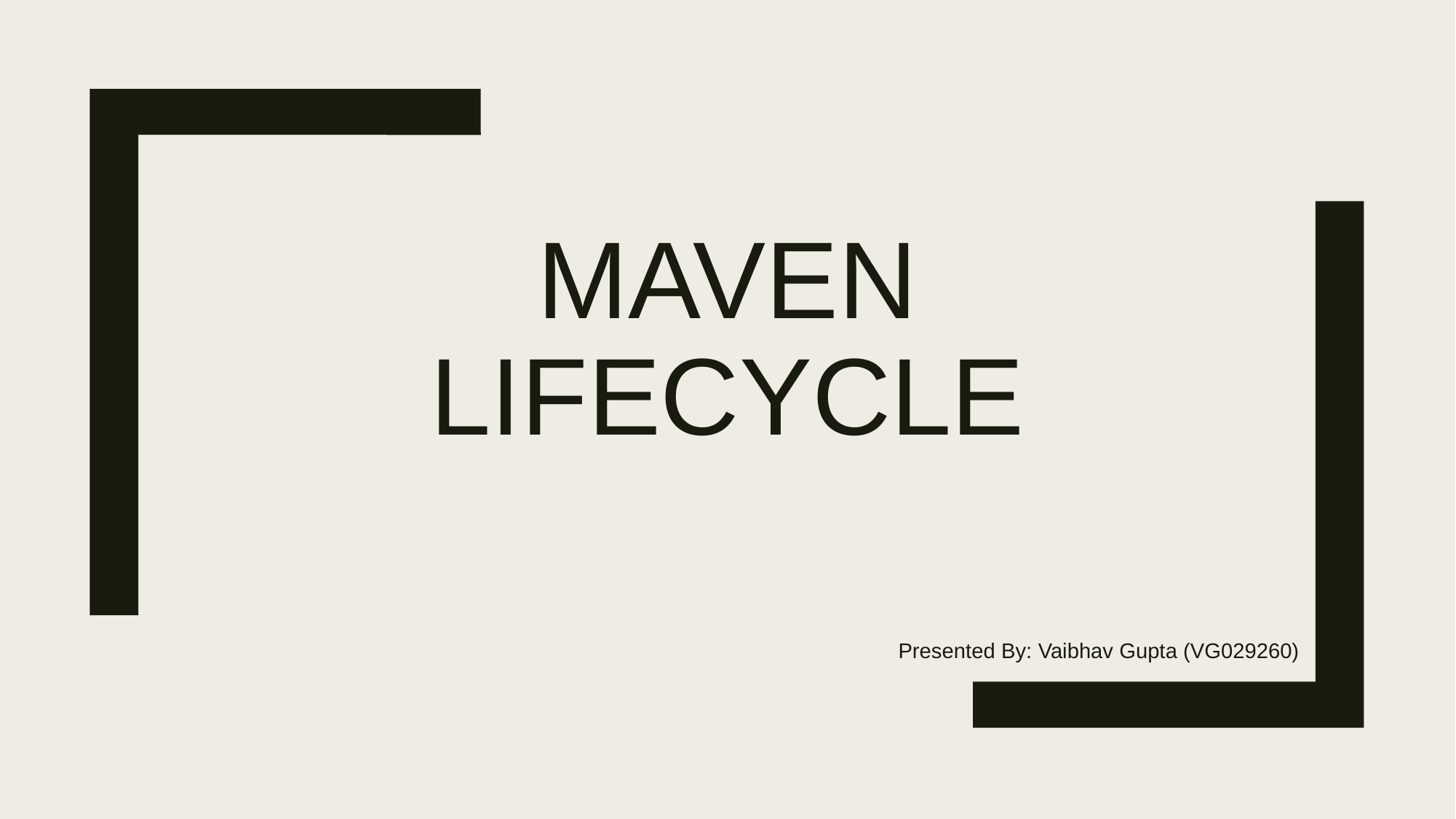

# Maven Lifecycle
Presented By: Vaibhav Gupta (VG029260)